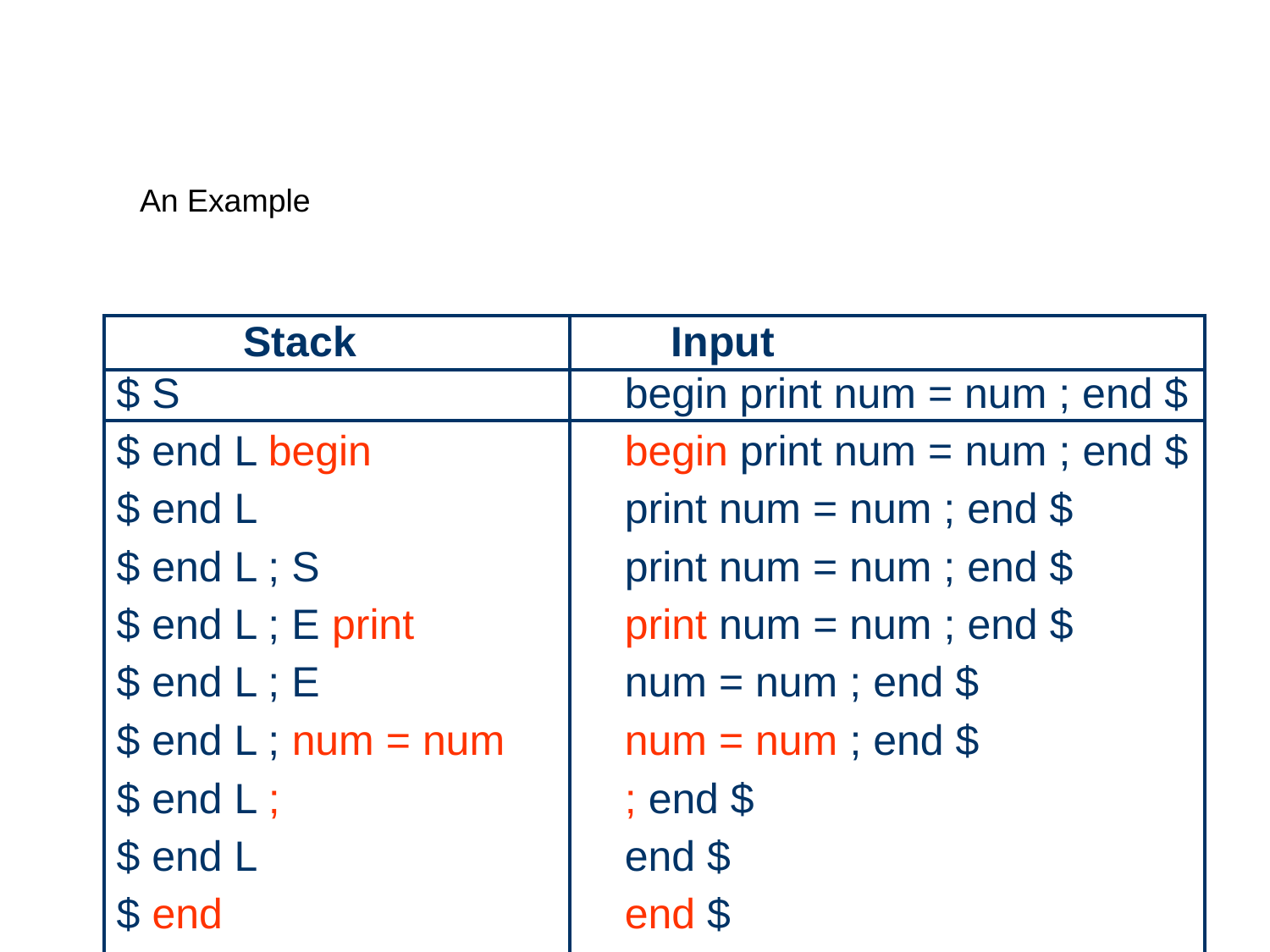

# An Example
| Stack | Input |
| --- | --- |
| $ S | begin print num = num ; end $ |
| $ end L begin | begin print num = num ; end $ |
| $ end L | print num = num ; end $ |
| $ end L ; S | print num = num ; end $ |
| $ end L ; E print | print num = num ; end $ |
| $ end L ; E | num = num ; end $ |
| $ end L ; num = num | num = num ; end $ |
| $ end L ; | ; end $ |
| $ end L | end $ |
| $ end | end $ |
| $ | $ |